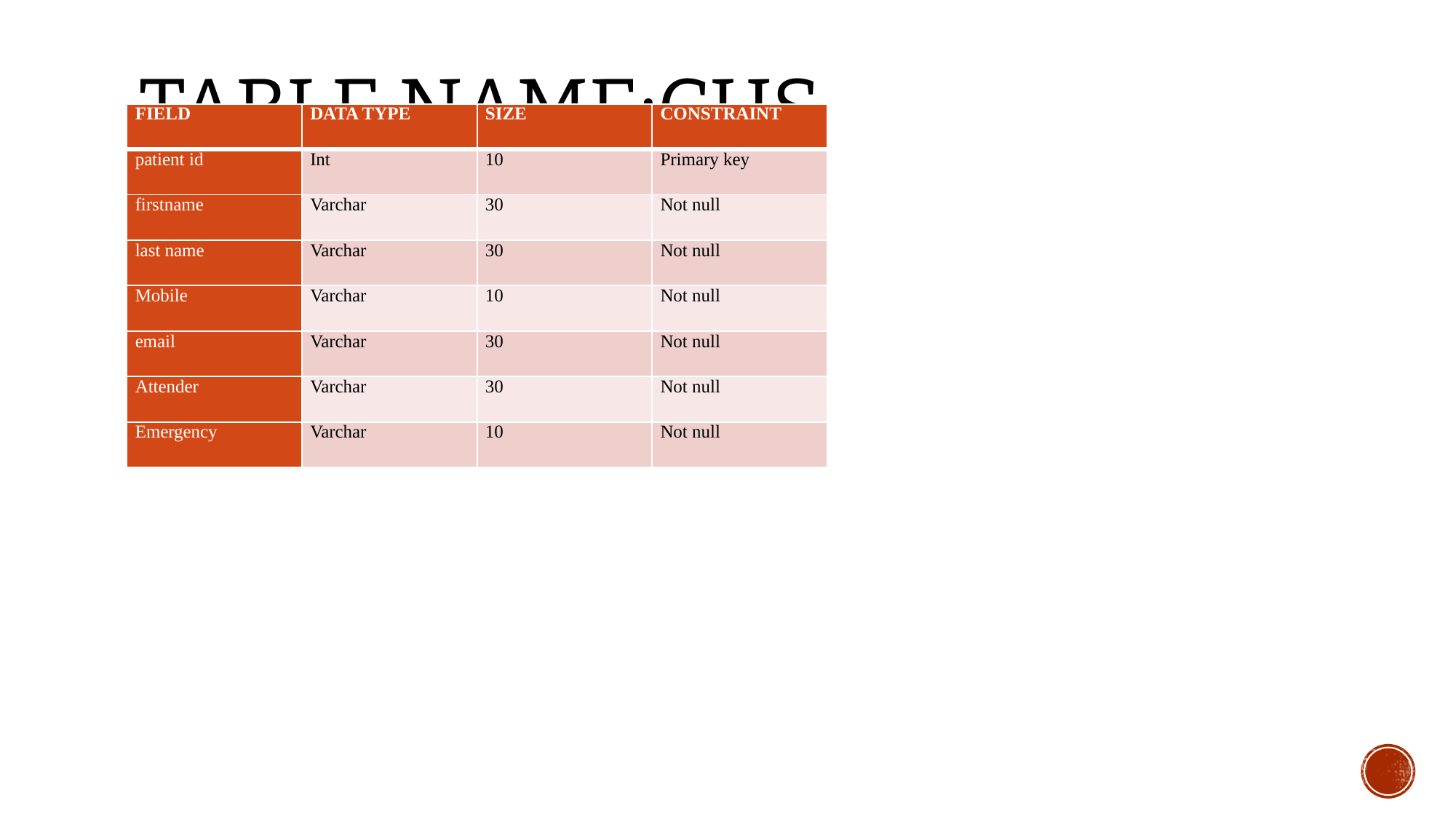

# TABLE NAME:CUS			Patient
| FIELD | DATA TYPE | SIZE | CONSTRAINT |
| --- | --- | --- | --- |
| patient id | Int | 10 | Primary key |
| firstname | Varchar | 30 | Not null |
| last name | Varchar | 30 | Not null |
| Mobile | Varchar | 10 | Not null |
| email | Varchar | 30 | Not null |
| Attender | Varchar | 30 | Not null |
| Emergency | Varchar | 10 | Not null |